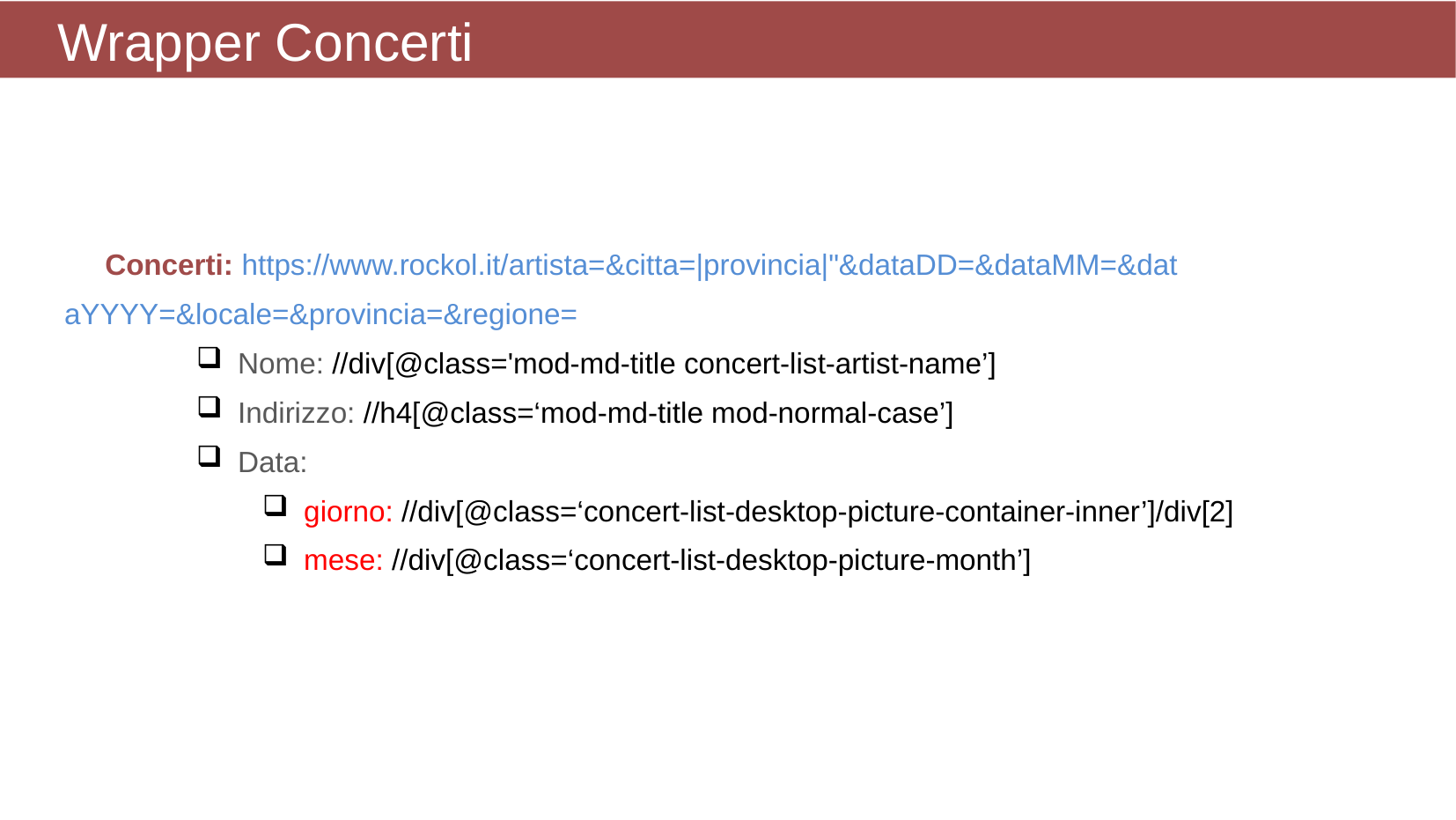

Wrapper Concerti

     Concerti: https://www.rockol.it/artista=&citta=|provincia|"&dataDD=&dataMM=&dat	      aYYYY=&locale=&provincia=&regione=
Nome: //div[@class='mod-md-title concert-list-artist-name’]
Indirizzo: //h4[@class=‘mod-md-title mod-normal-case’]
Data:
giorno: //div[@class=‘concert-list-desktop-picture-container-inner’]/div[2]
mese: //div[@class=‘concert-list-desktop-picture-month’]